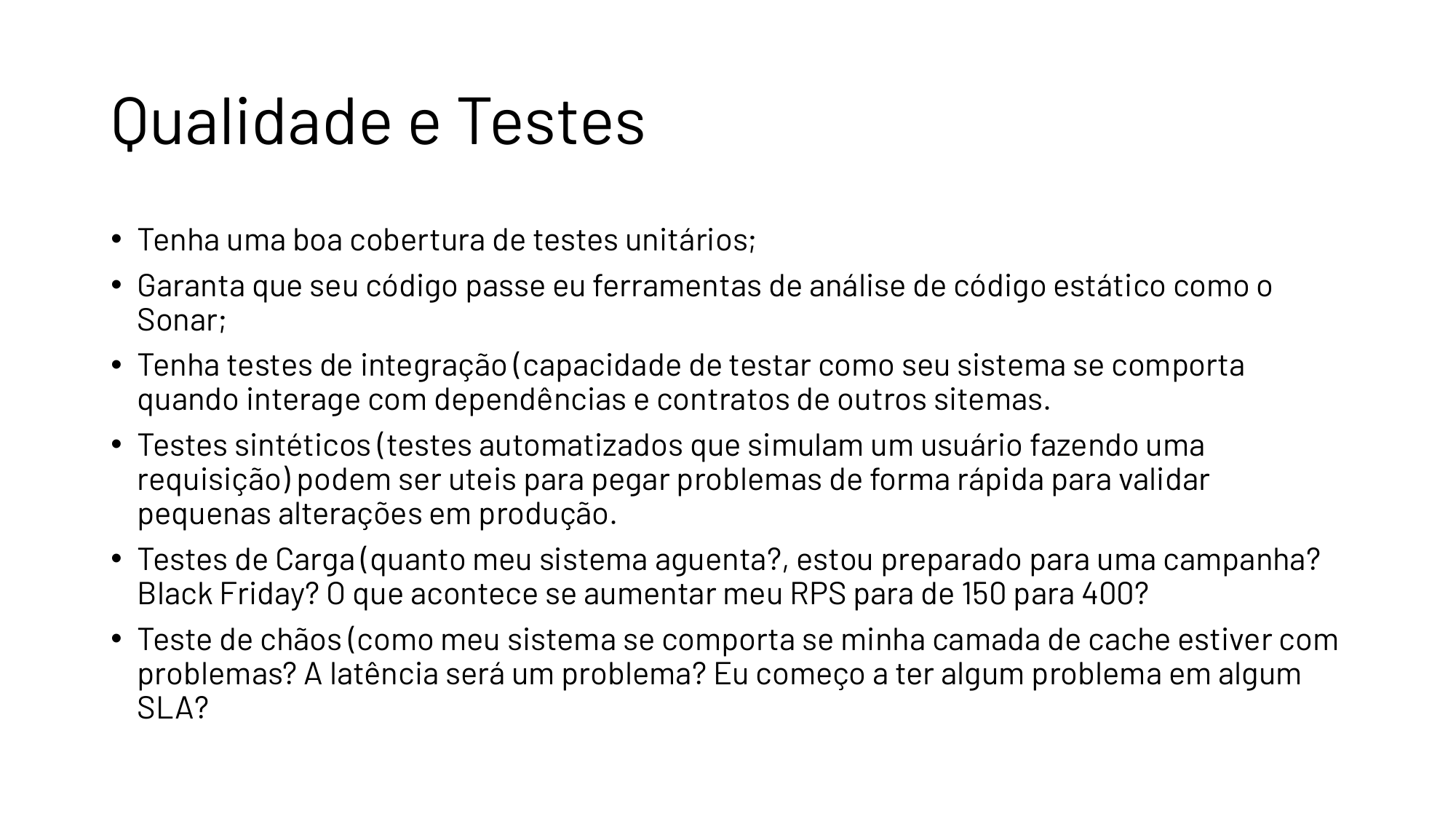

# Qualidade e Testes
Tenha uma boa cobertura de testes unitários;
Garanta que seu código passe eu ferramentas de análise de código estático como o Sonar;
Tenha testes de integração (capacidade de testar como seu sistema se comporta quando interage com dependências e contratos de outros sitemas.
Testes sintéticos (testes automatizados que simulam um usuário fazendo uma requisição) podem ser uteis para pegar problemas de forma rápida para validar pequenas alterações em produção.
Testes de Carga (quanto meu sistema aguenta?, estou preparado para uma campanha? Black Friday? O que acontece se aumentar meu RPS para de 150 para 400?
Teste de chãos (como meu sistema se comporta se minha camada de cache estiver com problemas? A latência será um problema? Eu começo a ter algum problema em algum SLA?